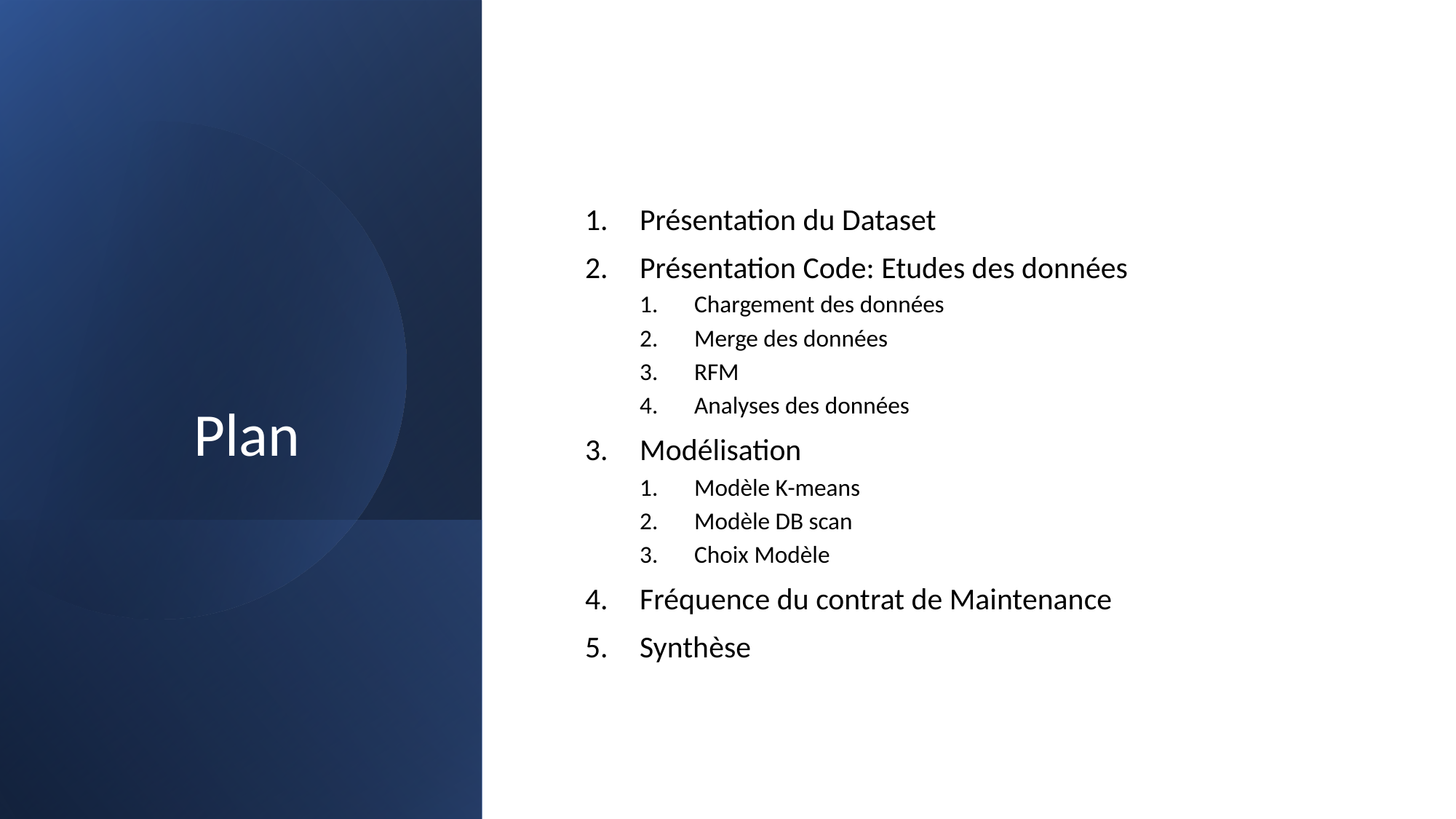

Présentation du Dataset
Présentation Code: Etudes des données
Chargement des données
Merge des données
RFM
Analyses des données
Modélisation
Modèle K-means
Modèle DB scan
Choix Modèle
Fréquence du contrat de Maintenance
Synthèse
# Plan

2